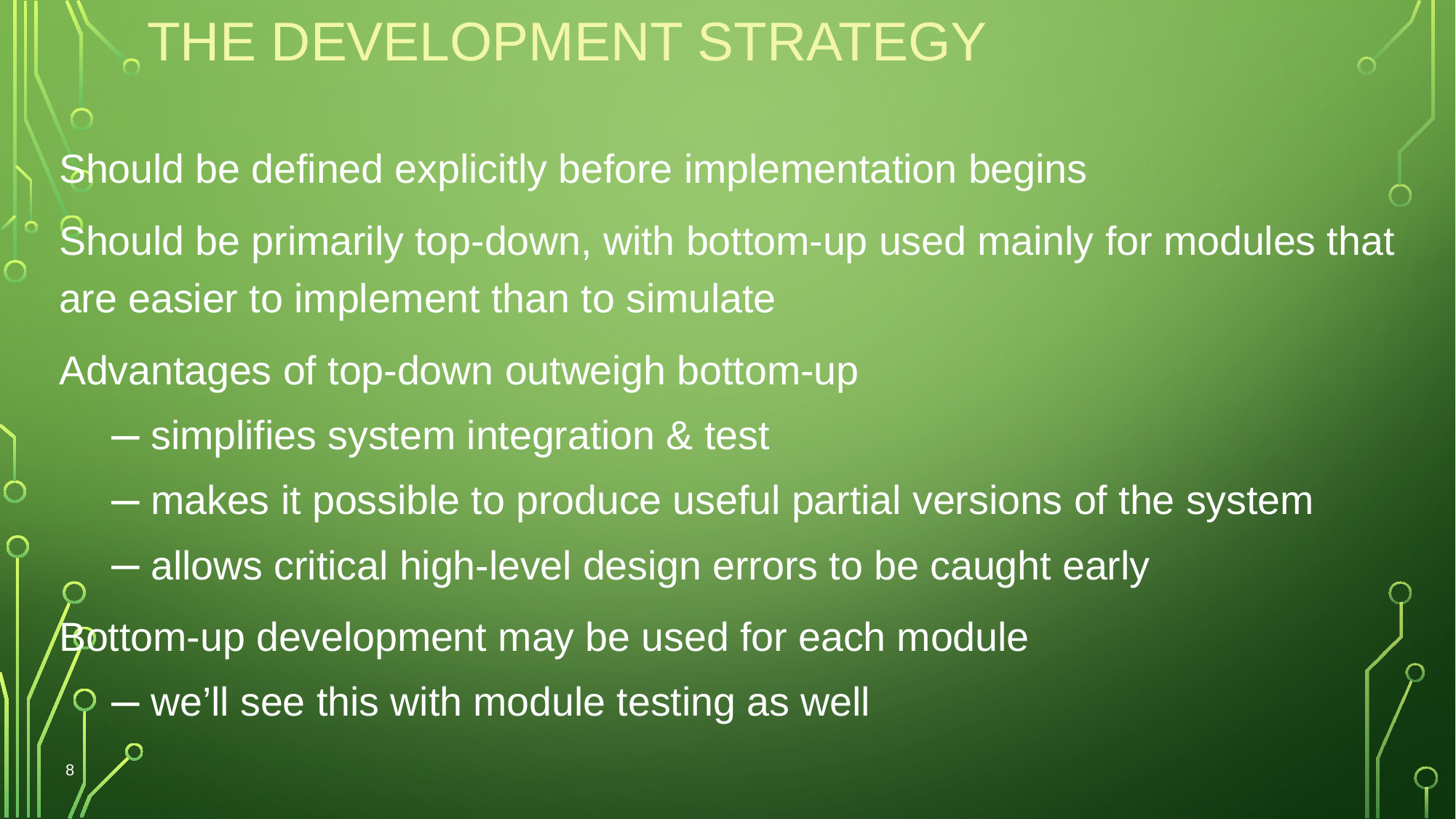

# The Development Strategy
Should be defined explicitly before implementation begins
Should be primarily top-down, with bottom-up used mainly for modules that are easier to implement than to simulate
Advantages of top-down outweigh bottom-up
simplifies system integration & test
makes it possible to produce useful partial versions of the system
allows critical high-level design errors to be caught early
Bottom-up development may be used for each module
we’ll see this with module testing as well

8